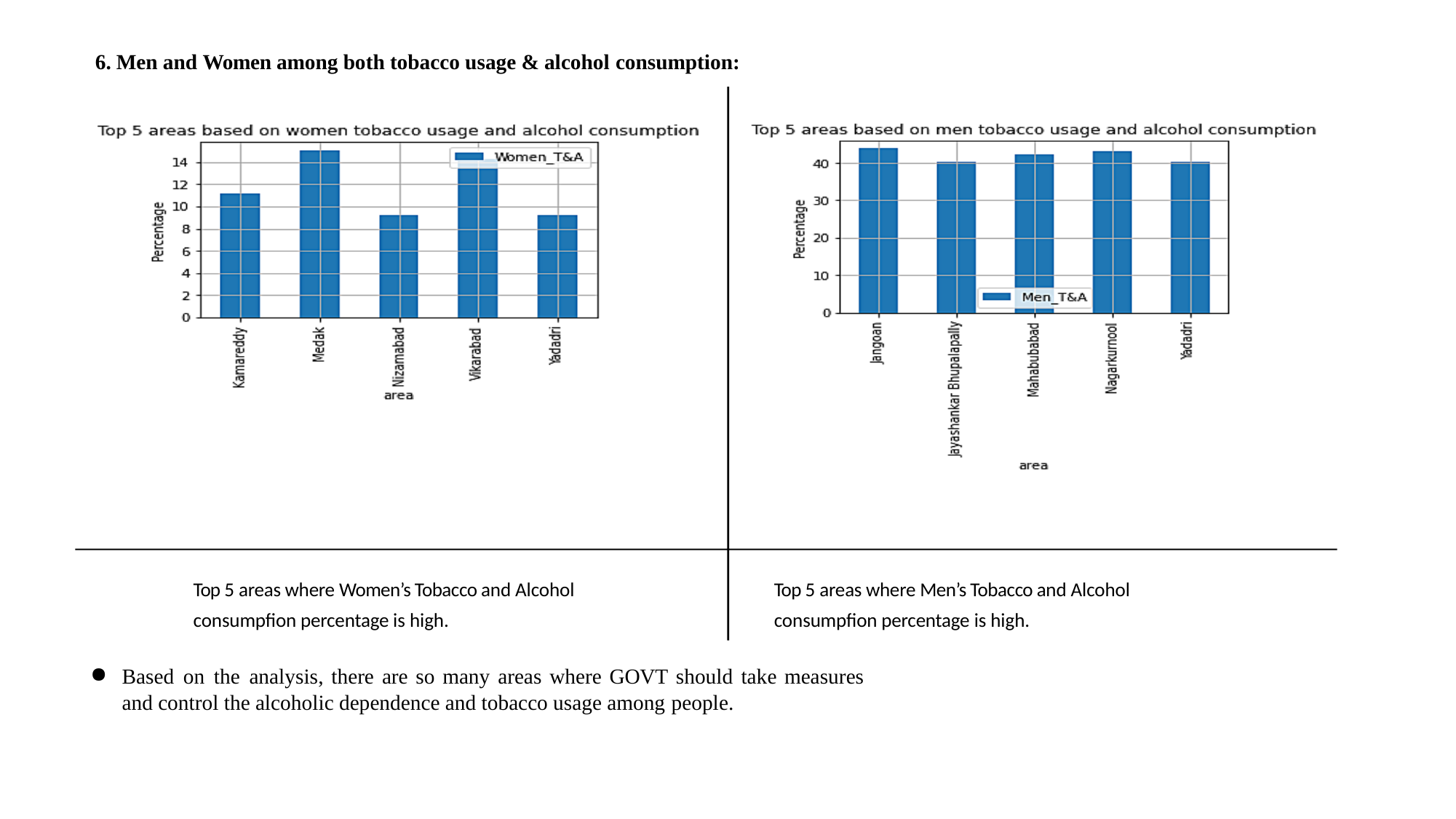

6. Men and Women among both tobacco usage & alcohol consumption:

Top 5 areas where Women’s Tobacco and Alcohol  consumpfion percentage is high.
Top 5 areas where Men’s Tobacco and Alcohol  consumpfion percentage is high.
Based on the analysis, there are so many areas where GOVT should take measures and control the alcoholic dependence and tobacco usage among people.